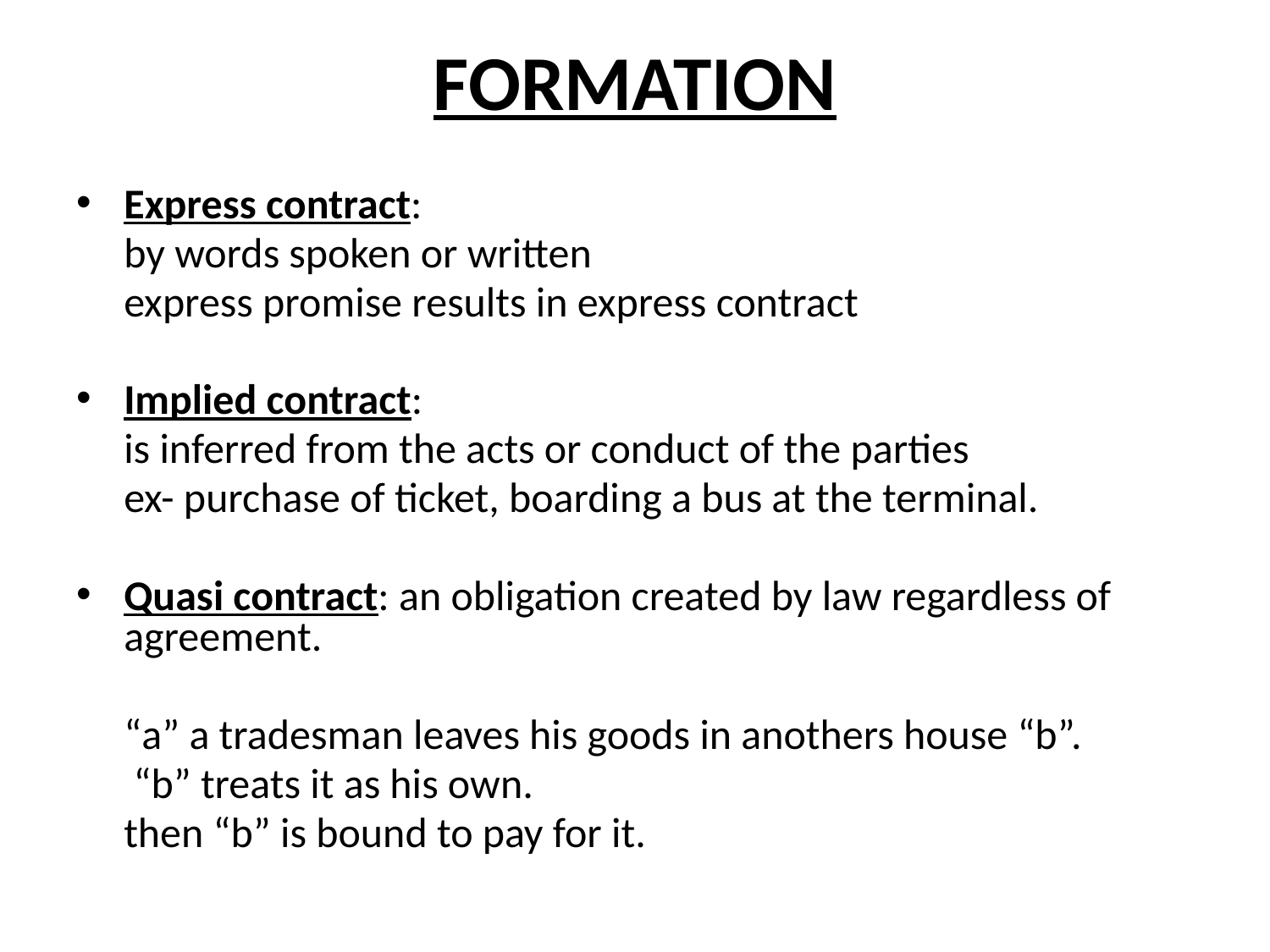

# FORMATION
Express contract:
	by words spoken or written
	express promise results in express contract

Implied contract:
	is inferred from the acts or conduct of the parties
	ex- purchase of ticket, boarding a bus at the terminal.

Quasi contract: an obligation created by law regardless of agreement.

	“a” a tradesman leaves his goods in anothers house “b”.
	 “b” treats it as his own.
	then “b” is bound to pay for it.